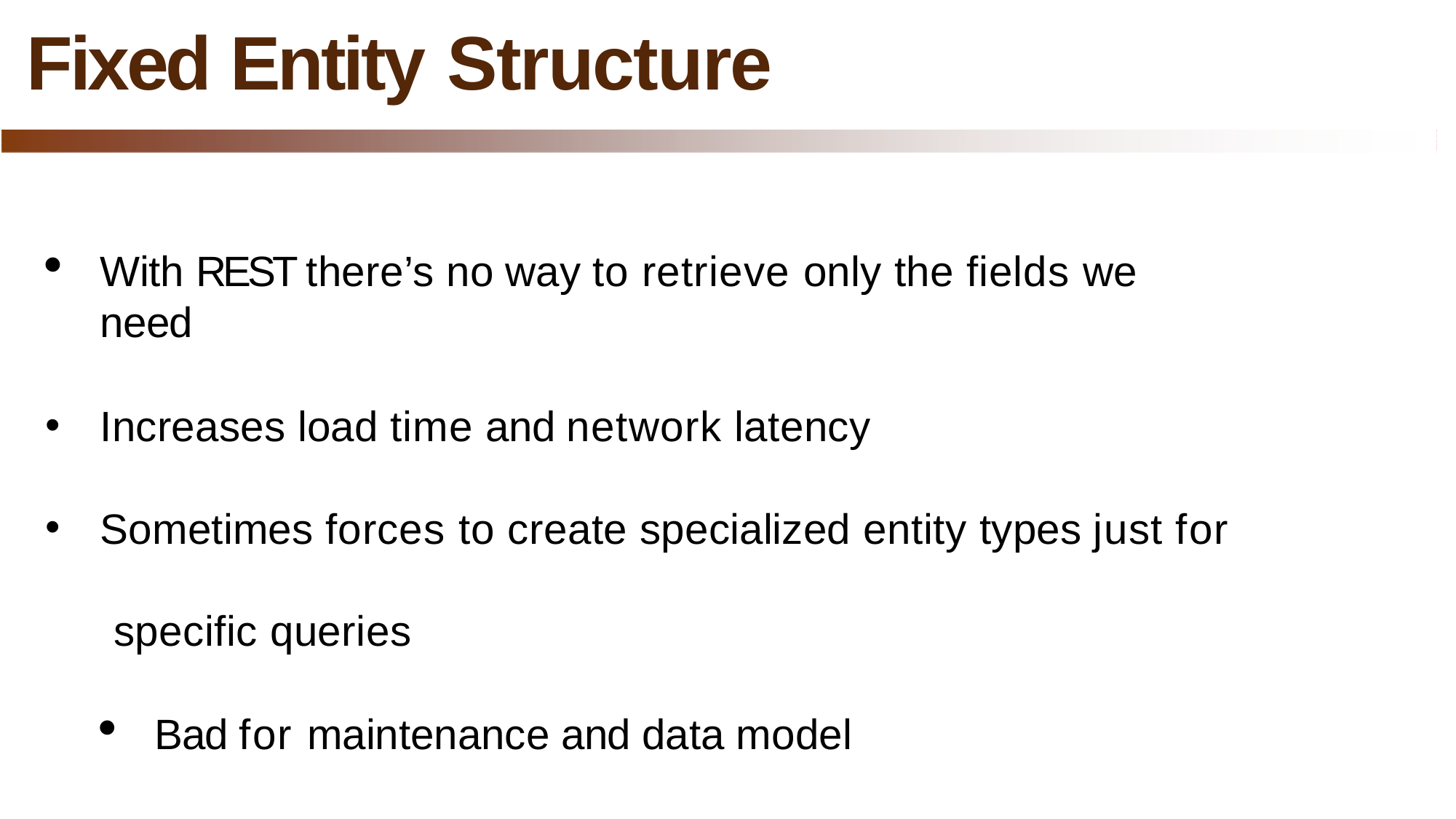

# Fixed Entity Structure

With REST there’s no way to retrieve only the fields we need

Increases load time and network latency
Sometimes forces to create specialized entity types just for  specific queries

Bad for maintenance and data model